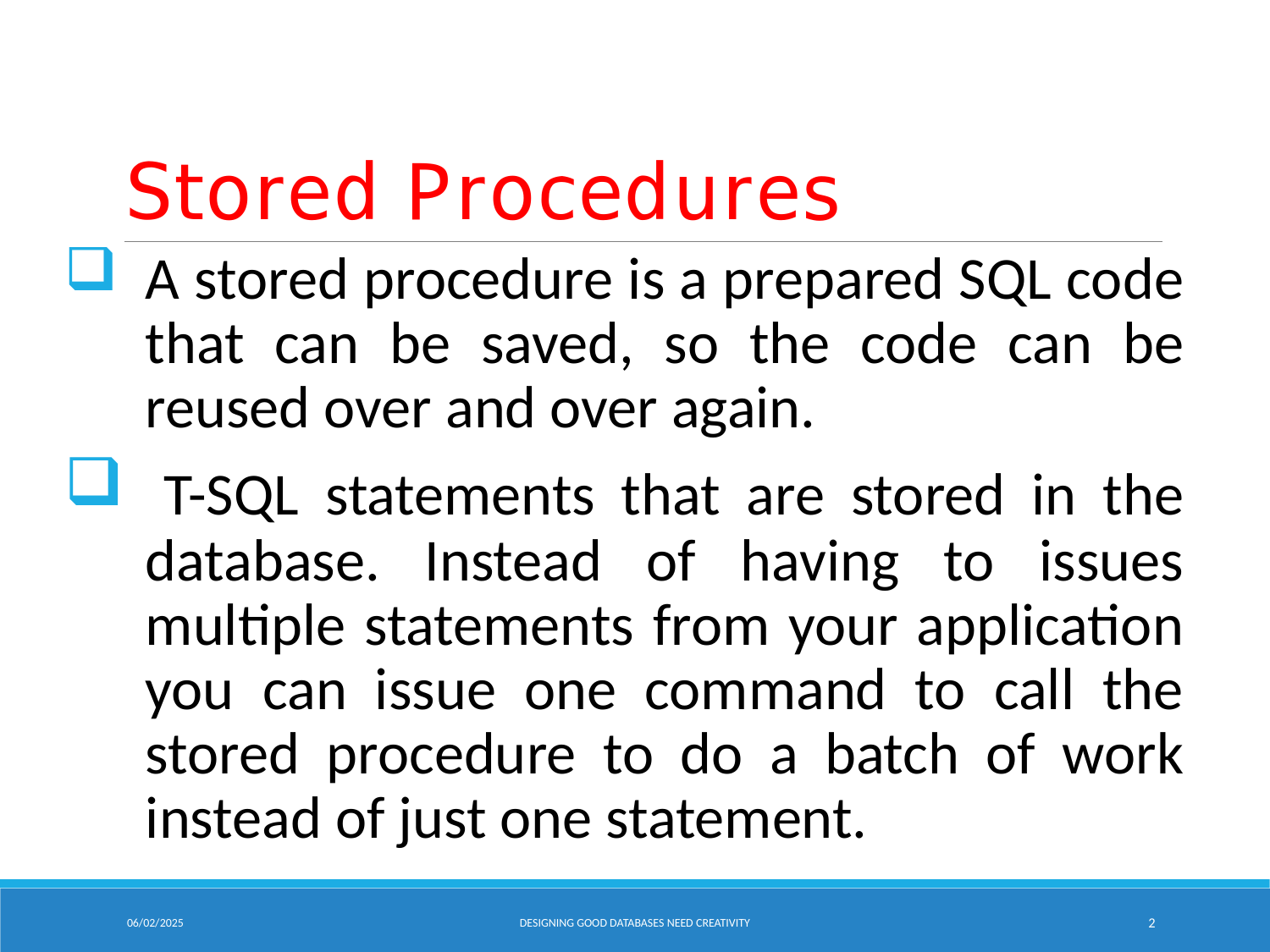

# Stored Procedures
A stored procedure is a prepared SQL code that can be saved, so the code can be reused over and over again.
 T-SQL statements that are stored in the database. Instead of having to issues multiple statements from your application you can issue one command to call the stored procedure to do a batch of work instead of just one statement.

06/02/2025
Designing Good Databases need Creativity
2